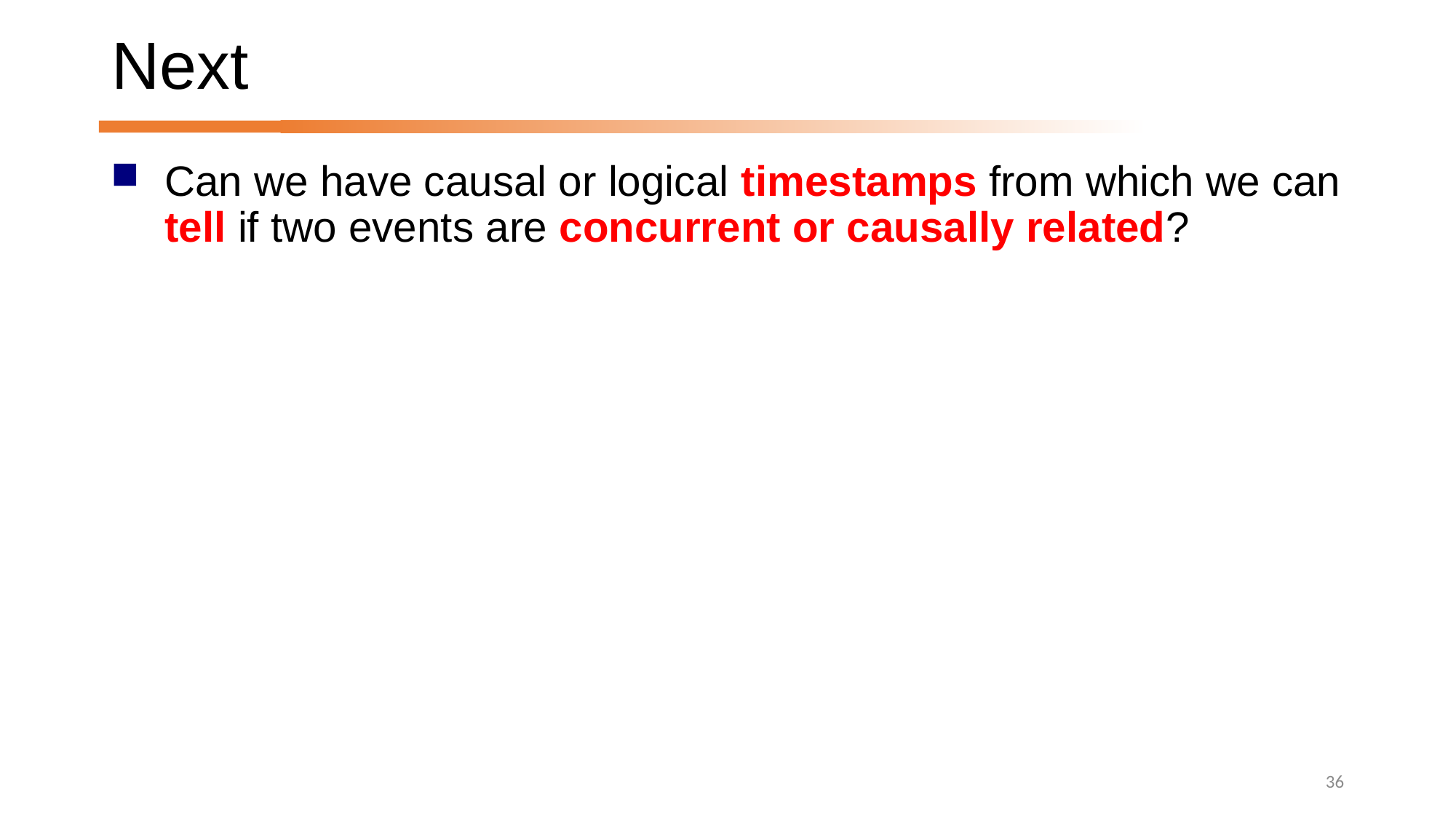

# Next
Can we have causal or logical timestamps from which we can tell if two events are concurrent or causally related?
36